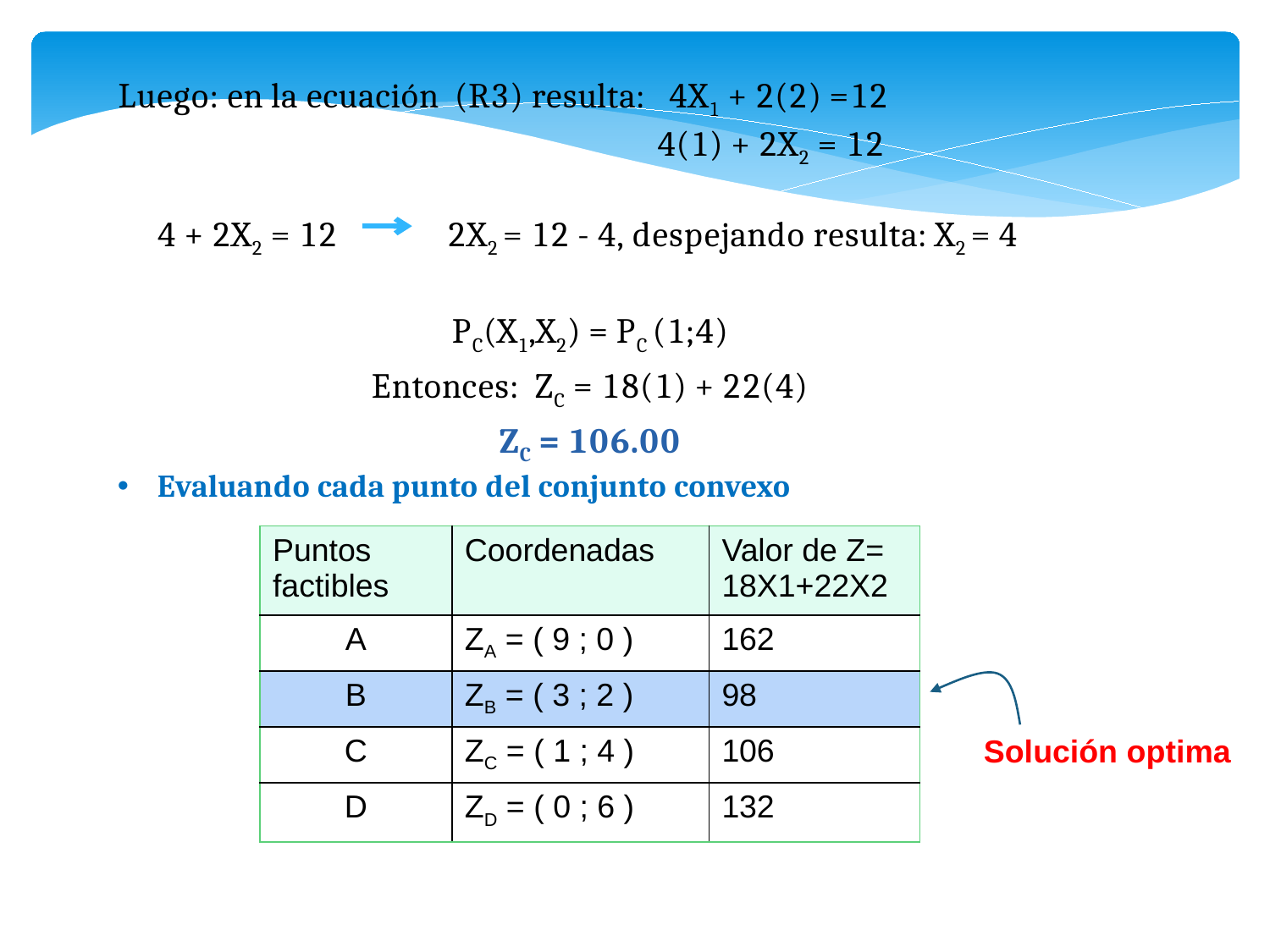

Luego: en la ecuación  (R3) resulta:   4X1 + 2(2) =12
				    4(1) + 2X2 = 12

     4 + 2X2 = 12              2X2 = 12 - 4, despejando resulta: X2 = 4

PC(X1,X2) = PC (1;4)
Entonces:  ZC = 18(1) + 22(4)
ZC = 106.00
Evaluando cada punto del conjunto convexo

| Puntos factibles | Coordenadas | Valor de Z= 18X1+22X2 |
| --- | --- | --- |
| A | ZA = ( 9 ; 0 ) | 162 |
| B | ZB = ( 3 ; 2 ) | 98 |
| C | ZC = ( 1 ; 4 ) | 106 |
| D | ZD = ( 0 ; 6 ) | 132 |

Solución optima